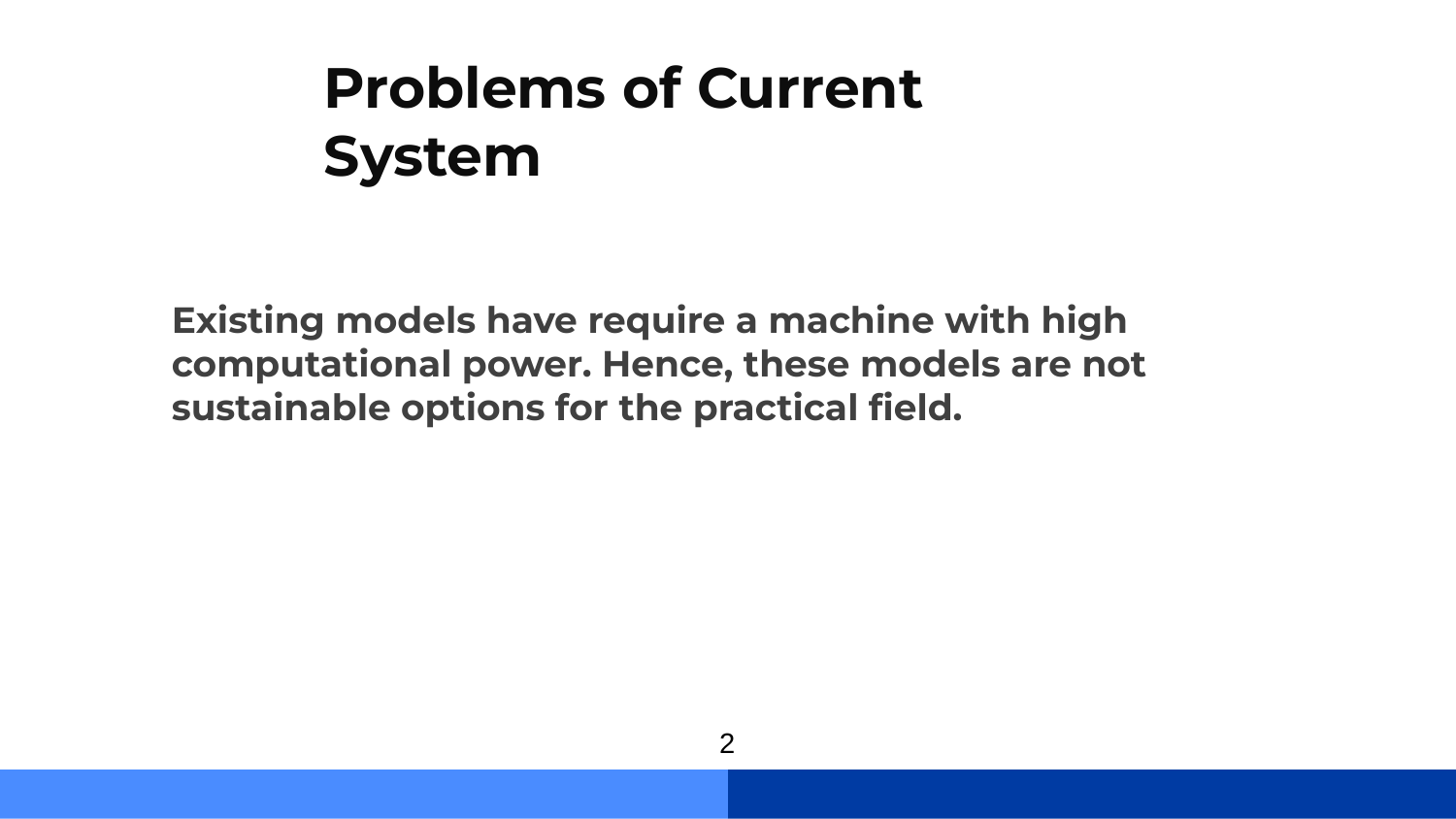

# Problems of Current System

Existing models have require a machine with high computational power. Hence, these models are not sustainable options for the practical field.

2